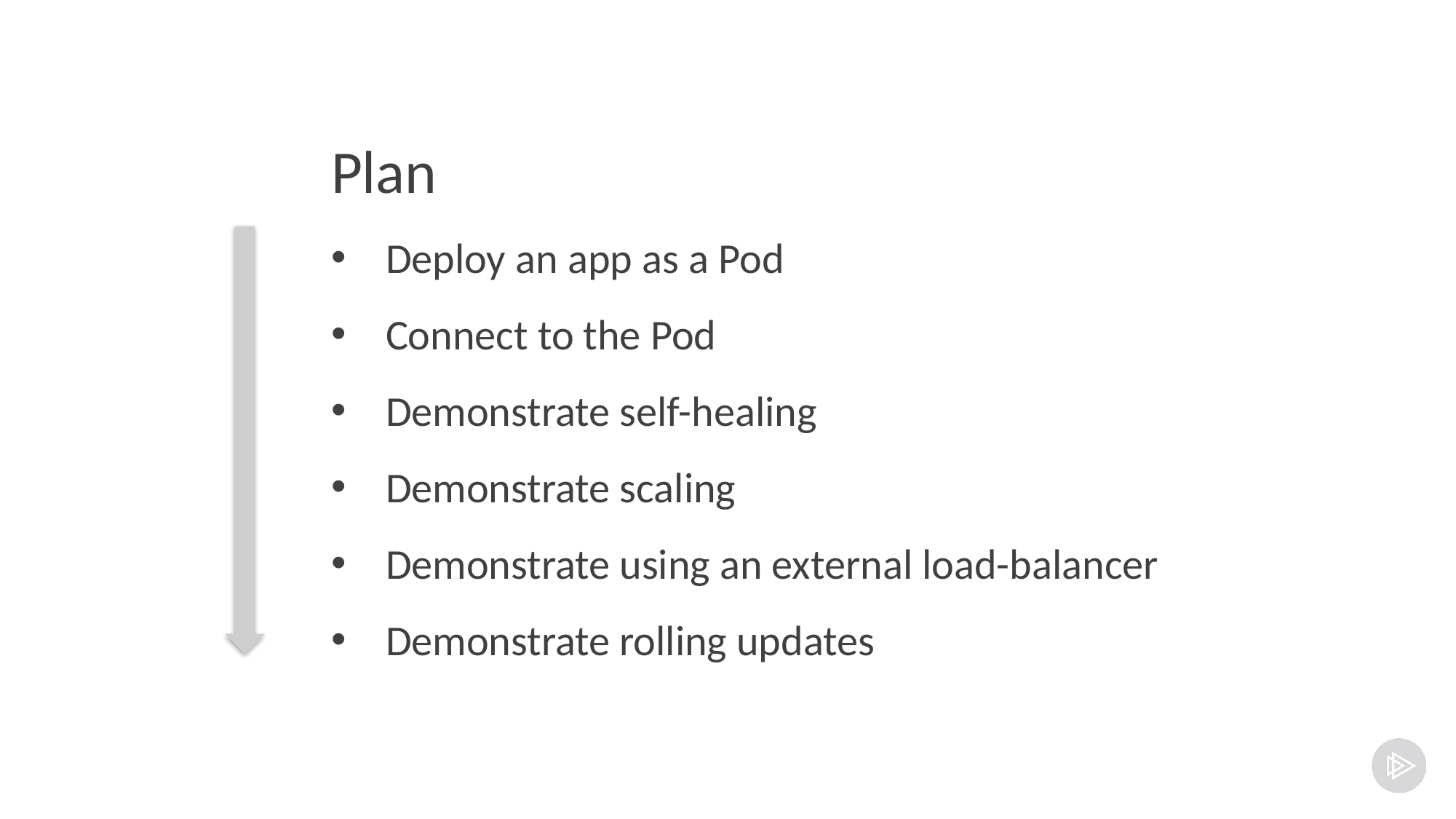

Plan
Deploy an app as a Pod
Connect to the Pod
Demonstrate self-healing
Demonstrate scaling
Demonstrate using an external load-balancer
Demonstrate rolling updates